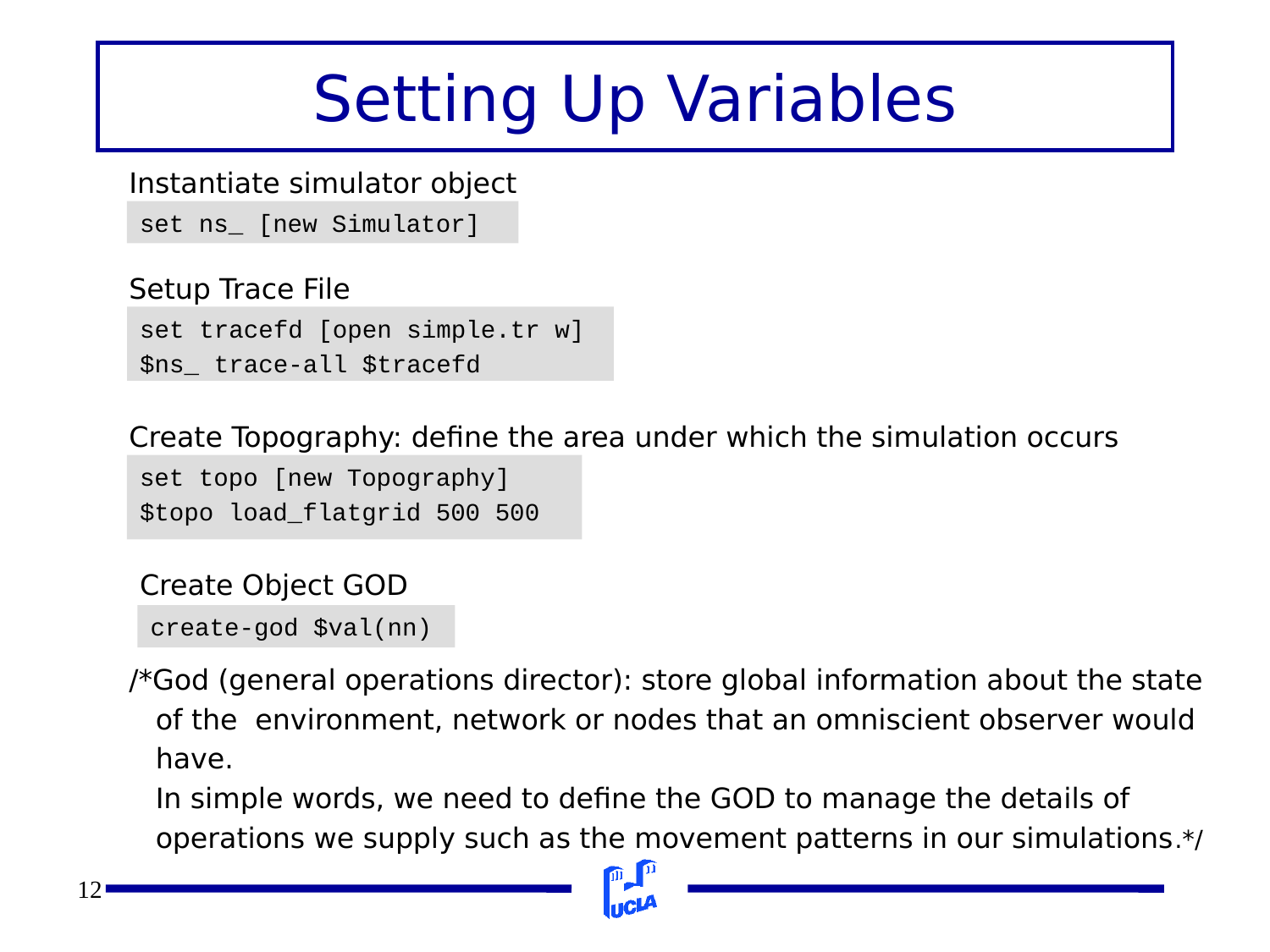

Setting Up Variables
Instantiate simulator object
set ns_ [new Simulator]
Setup Trace File
set tracefd [open simple.tr w]
$ns_ trace-all $tracefd
Create Topography: define the area under which the simulation occurs
set topo [new Topography]
$topo load_flatgrid 500 500
Create Object GOD
create-god $val(nn)
/*God (general operations director): store global information about the state
   of the  environment, network or nodes that an omniscient observer would
   have.
   In simple words, we need to define the GOD to manage the details of
   operations we supply such as the movement patterns in our simulations.*/
12